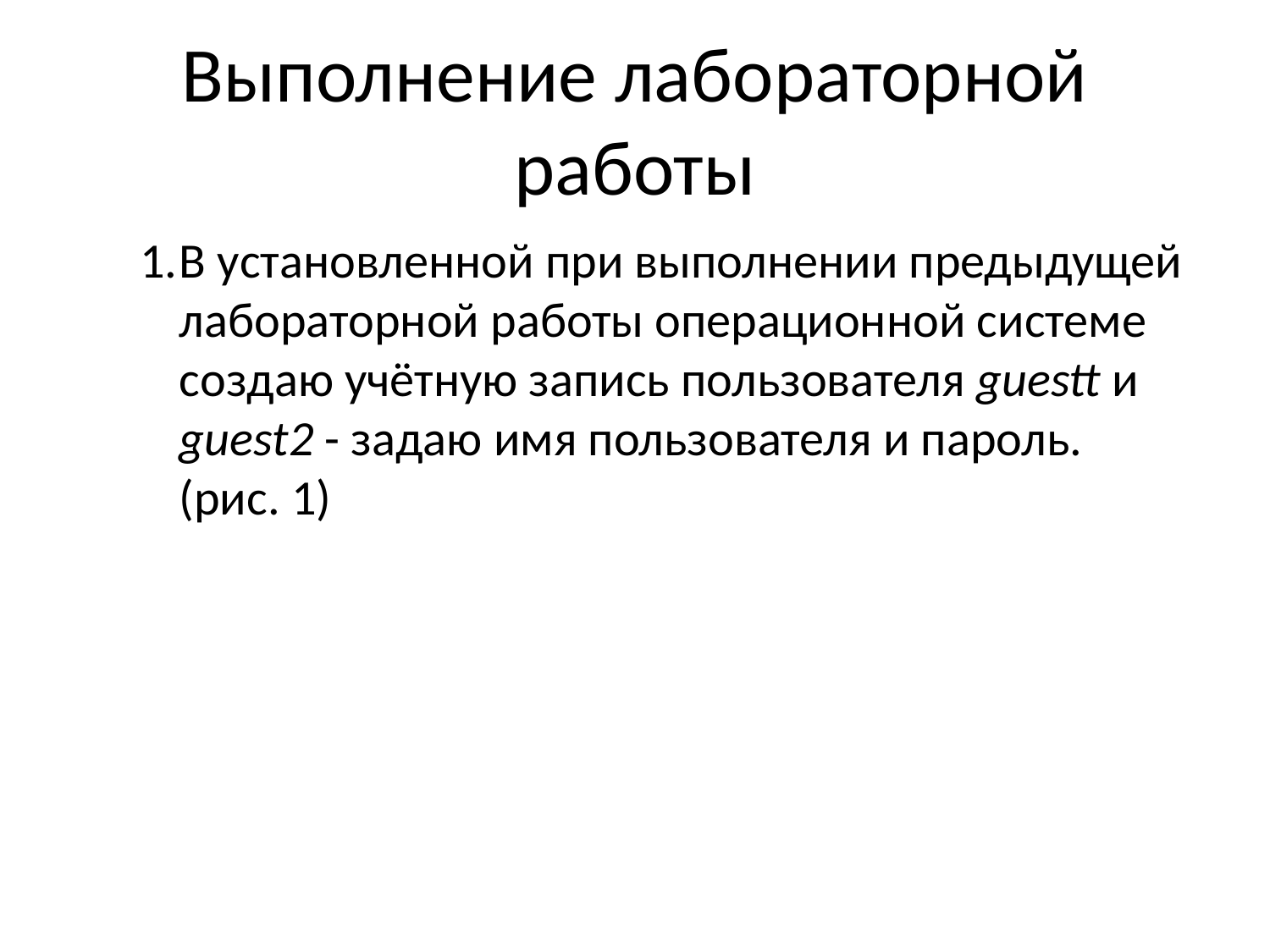

# Выполнение лабораторной работы
В установленной при выполнении предыдущей лабораторной работы операционной системе создаю учётную запись пользователя guestt и guest2 - задаю имя пользователя и пароль. (рис. 1)